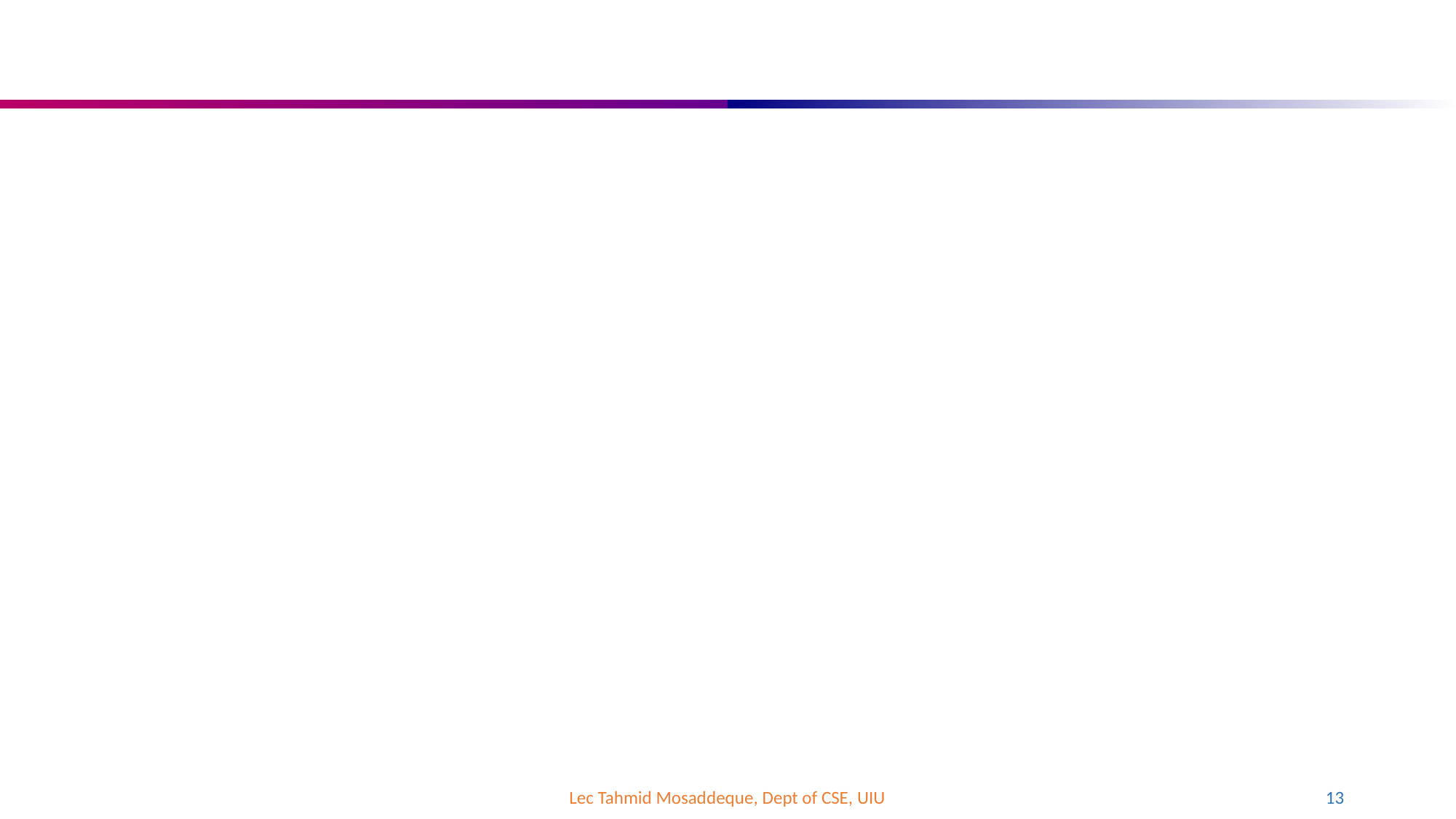

#

Lec Tahmid Mosaddeque, Dept of CSE, UIU
13